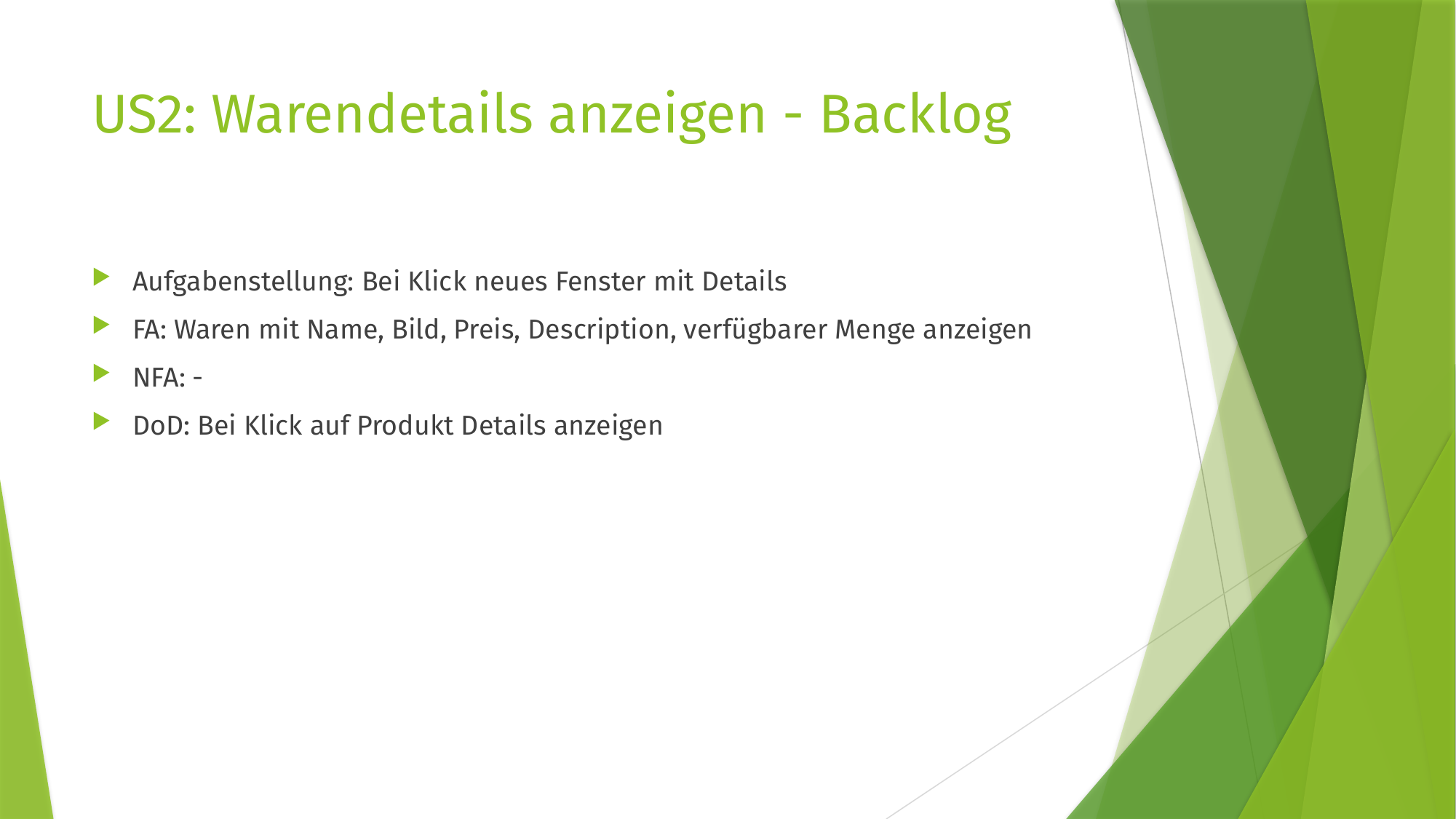

# US2: Warendetails anzeigen - Backlog
Aufgabenstellung: Bei Klick neues Fenster mit Details
FA: Waren mit Name, Bild, Preis, Description, verfügbarer Menge anzeigen
NFA: -
DoD: Bei Klick auf Produkt Details anzeigen